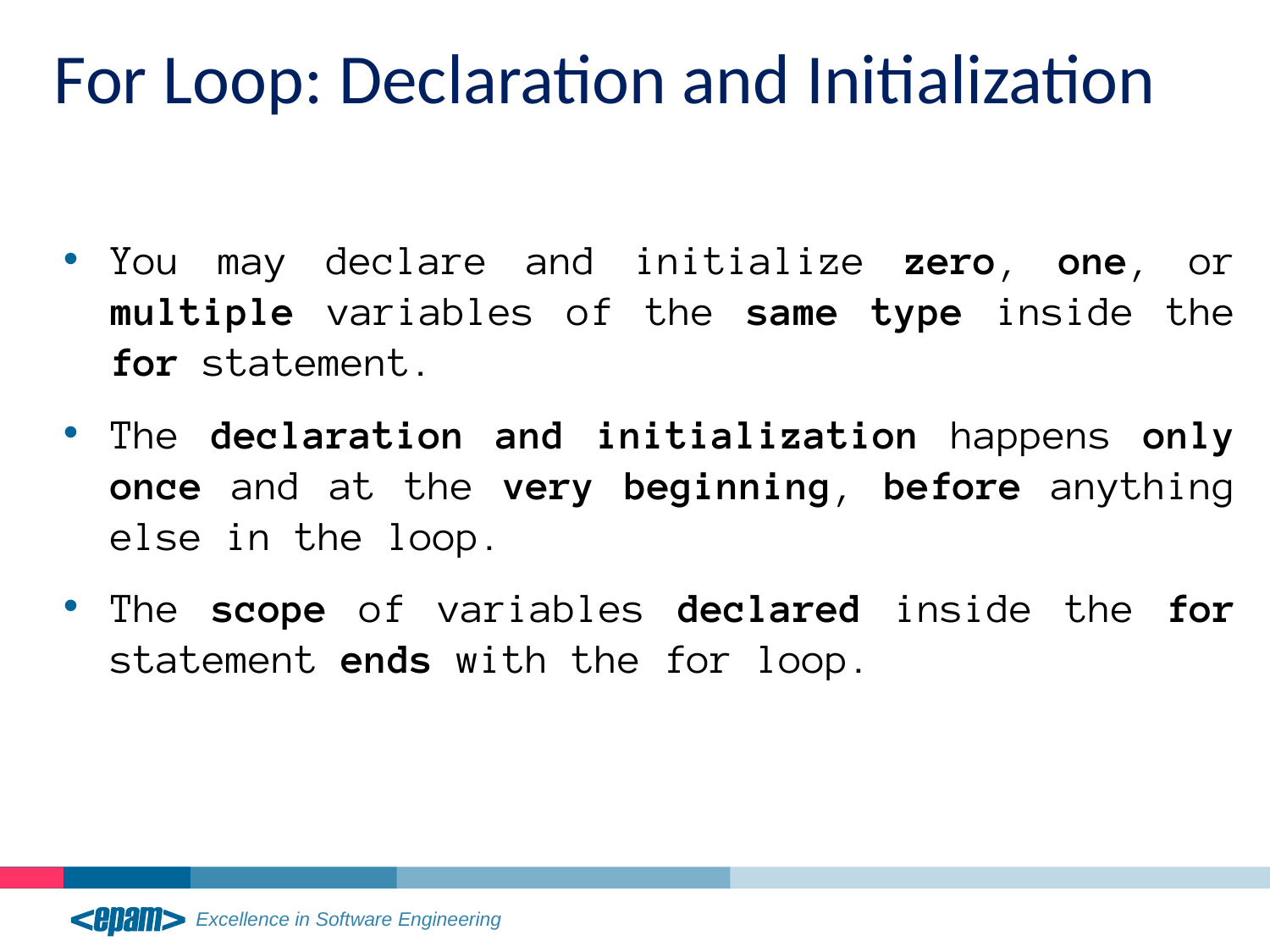

For Loop: Declaration and Initialization

You may declare and initialize zero, one, or multiple variables of the same type inside the for statement.
The declaration and initialization happens only once and at the very beginning, before anything else in the loop.
The scope of variables declared inside the for statement ends with the for loop.

10